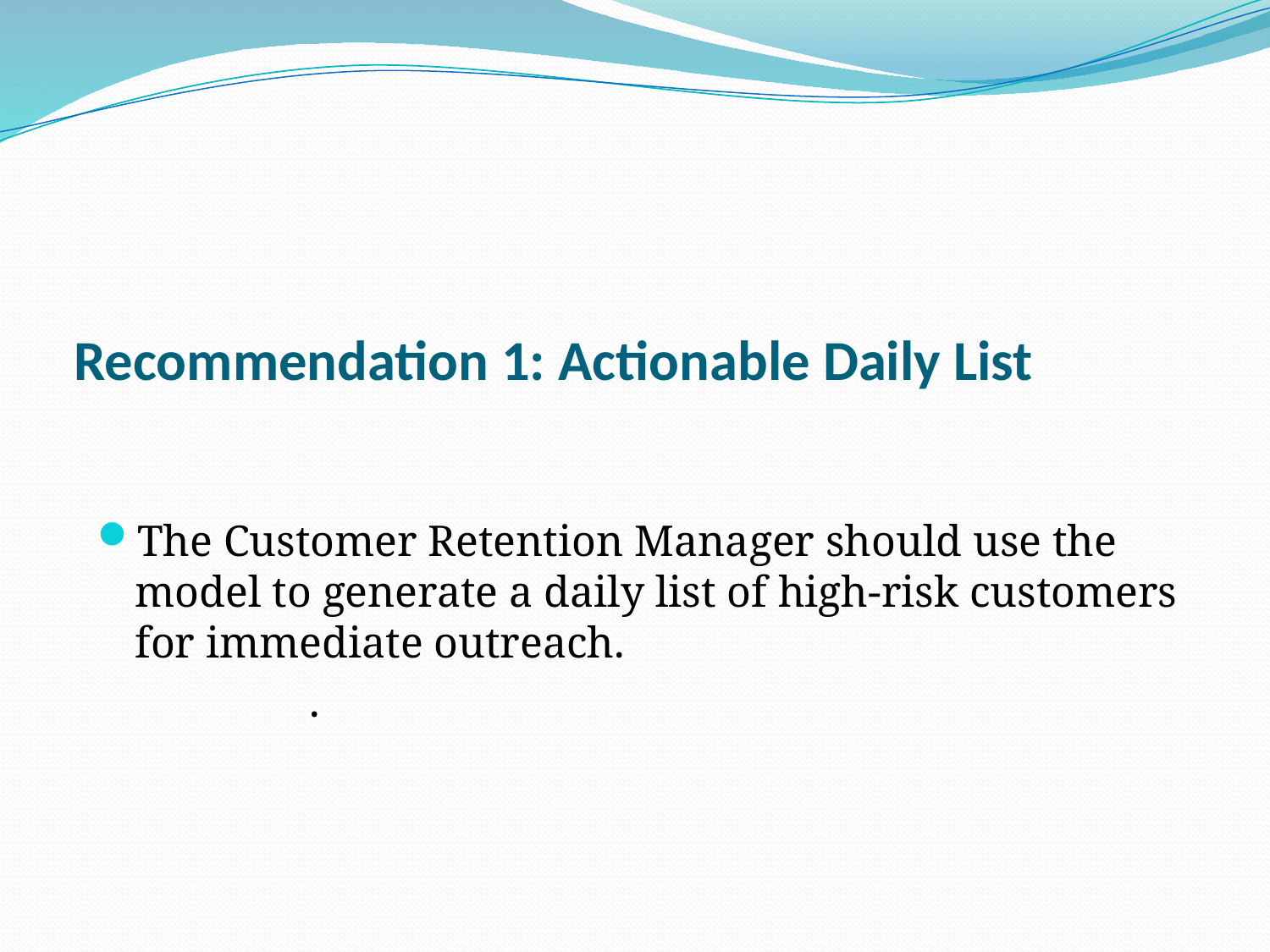

# Recommendation 1: Actionable Daily List
The Customer Retention Manager should use the model to generate a daily list of high-risk customers for immediate outreach.
.